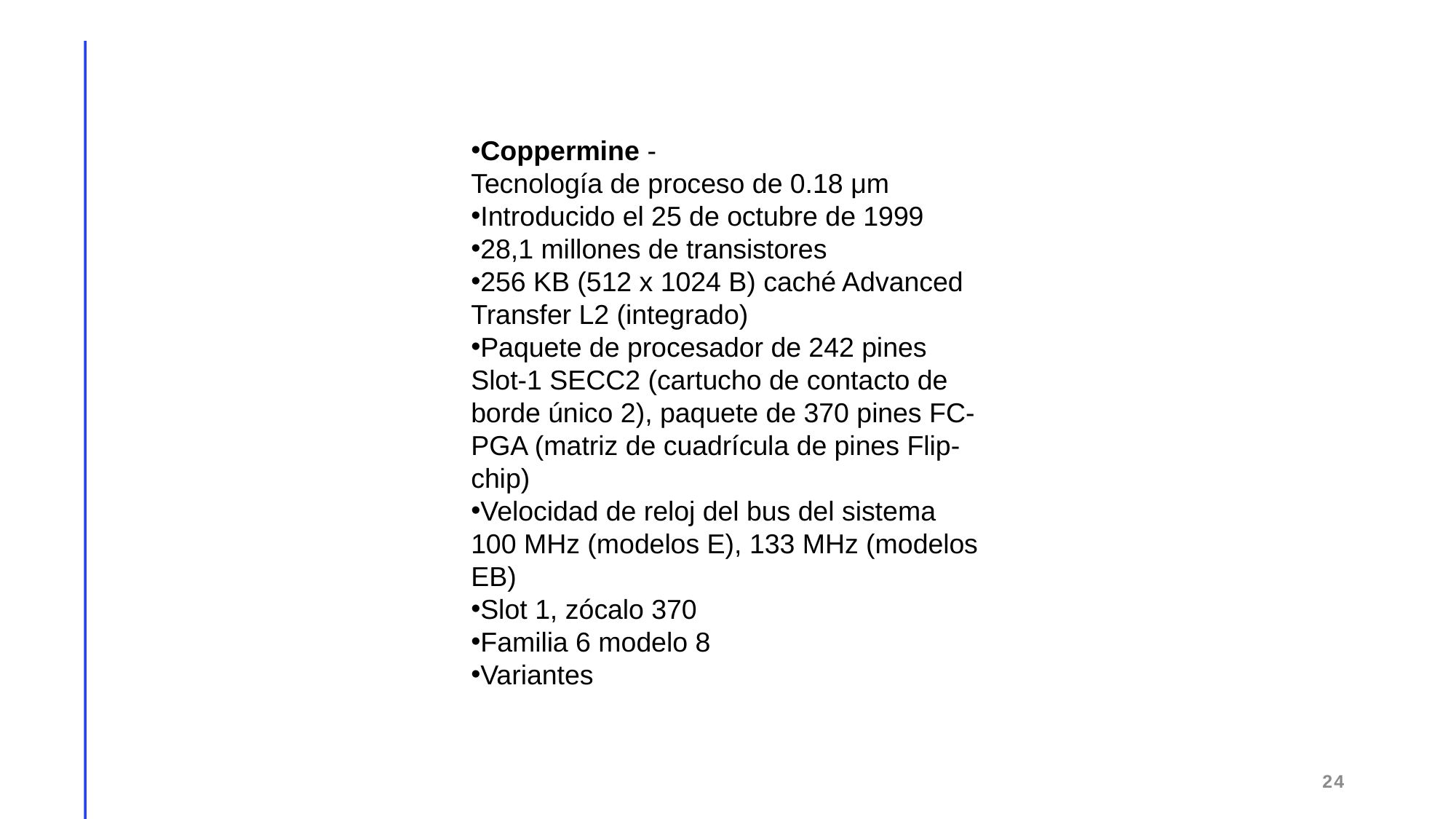

Coppermine - Tecnología de proceso de 0.18 μm
Introducido el 25 de octubre de 1999
28,1 millones de transistores
256 KB (512 x 1024 B) caché Advanced Transfer L2 (integrado)
Paquete de procesador de 242 pines Slot-1 SECC2 (cartucho de contacto de borde único 2), paquete de 370 pines FC-PGA (matriz de cuadrícula de pines Flip-chip)
Velocidad de reloj del bus del sistema 100 MHz (modelos E), 133 MHz (modelos EB)
Slot 1, zócalo 370
Familia 6 modelo 8
Variantes

24